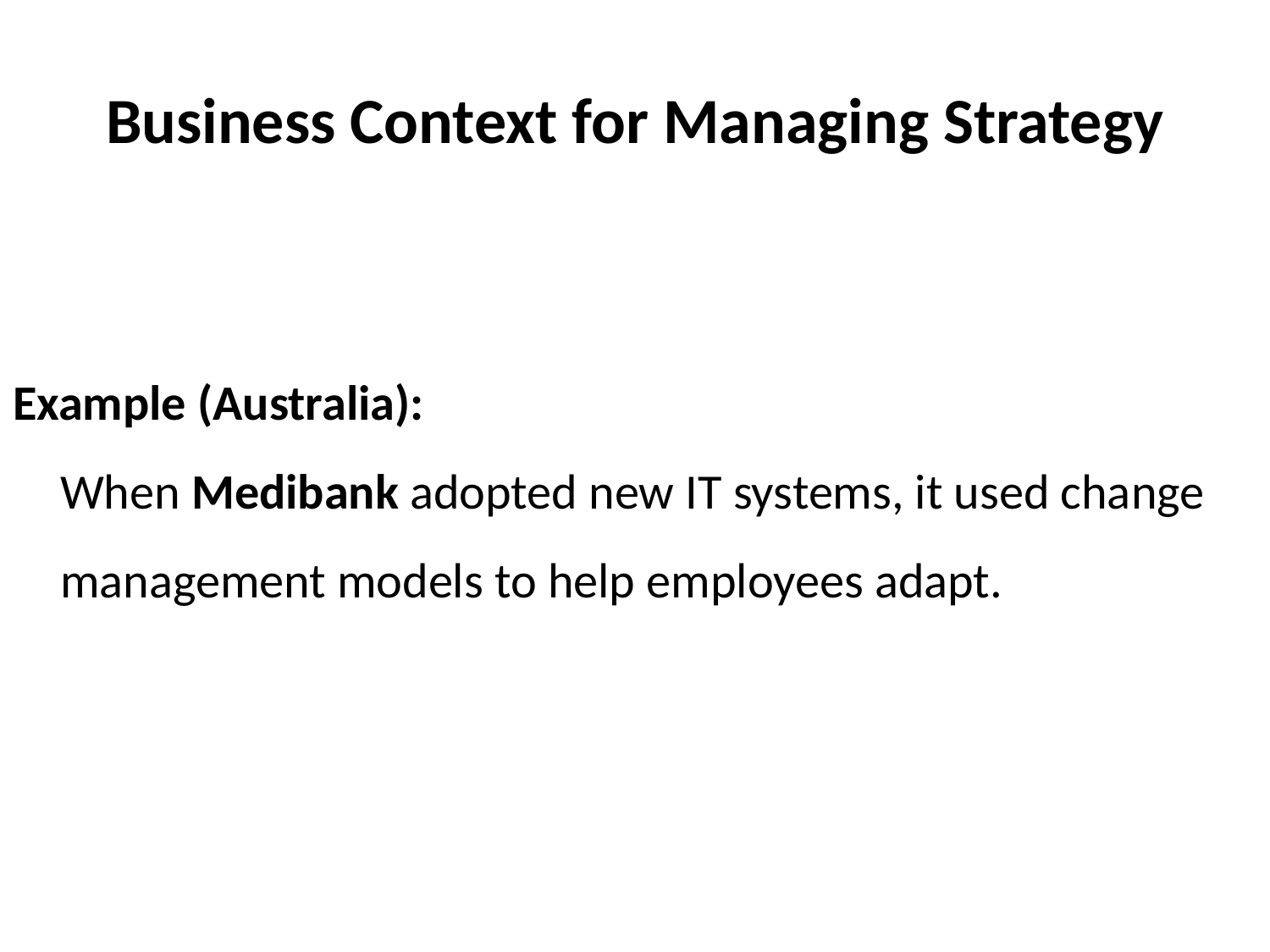

# Business Context for Managing Strategy
Example (Australia):
When Medibank adopted new IT systems, it used change management models to help employees adapt.